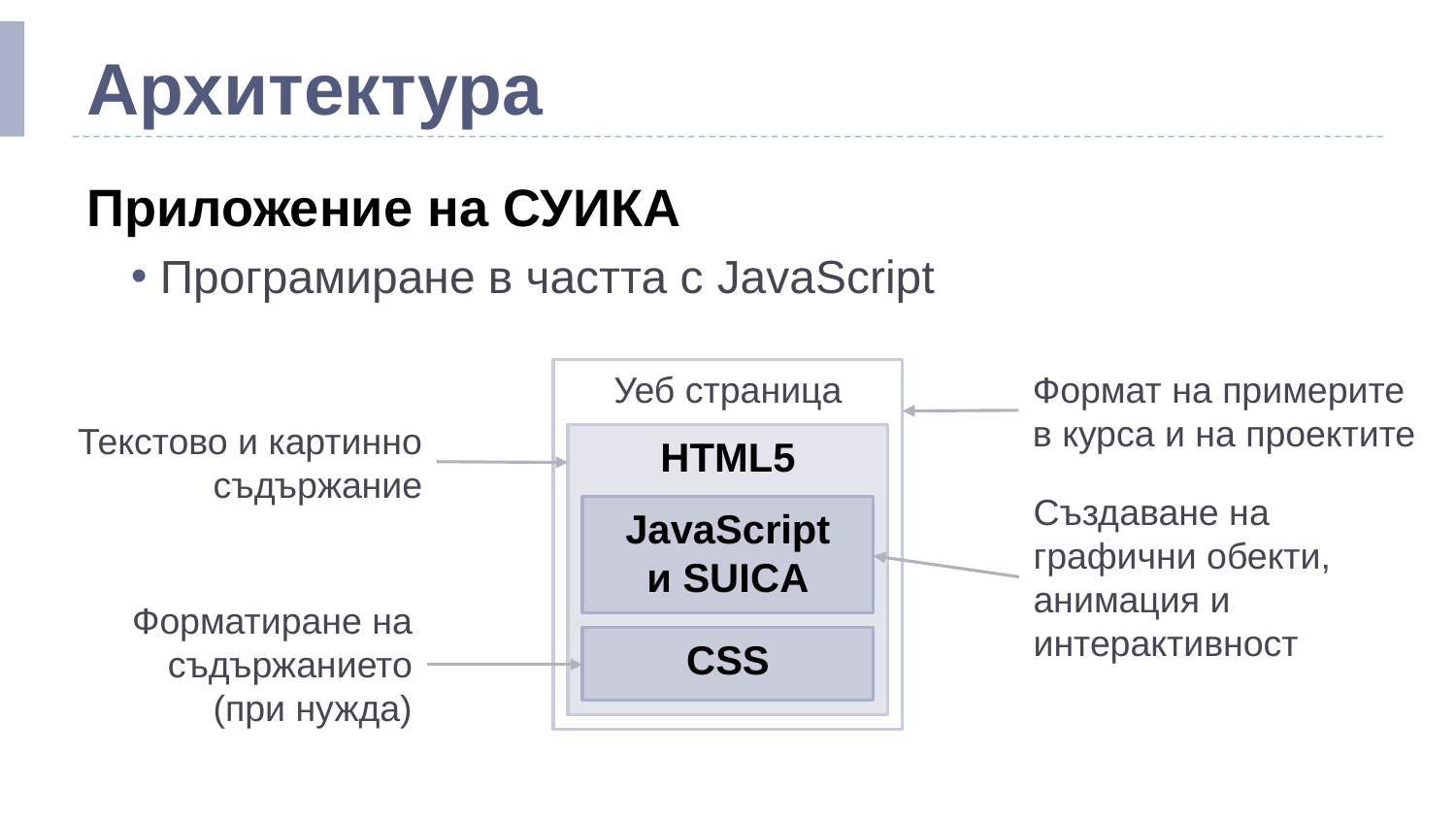

# Архитектура
Приложение на СУИКА
Програмиране в частта с JavaScript
Уеб страница
Формат на примерите в курса и на проектите
Текстово и картинно съдържание
HTML5
Създаване на графични обекти, анимация и интерактивност
JavaScript
и SUICA
Форматиране на съдържанието
(при нужда)
CSS